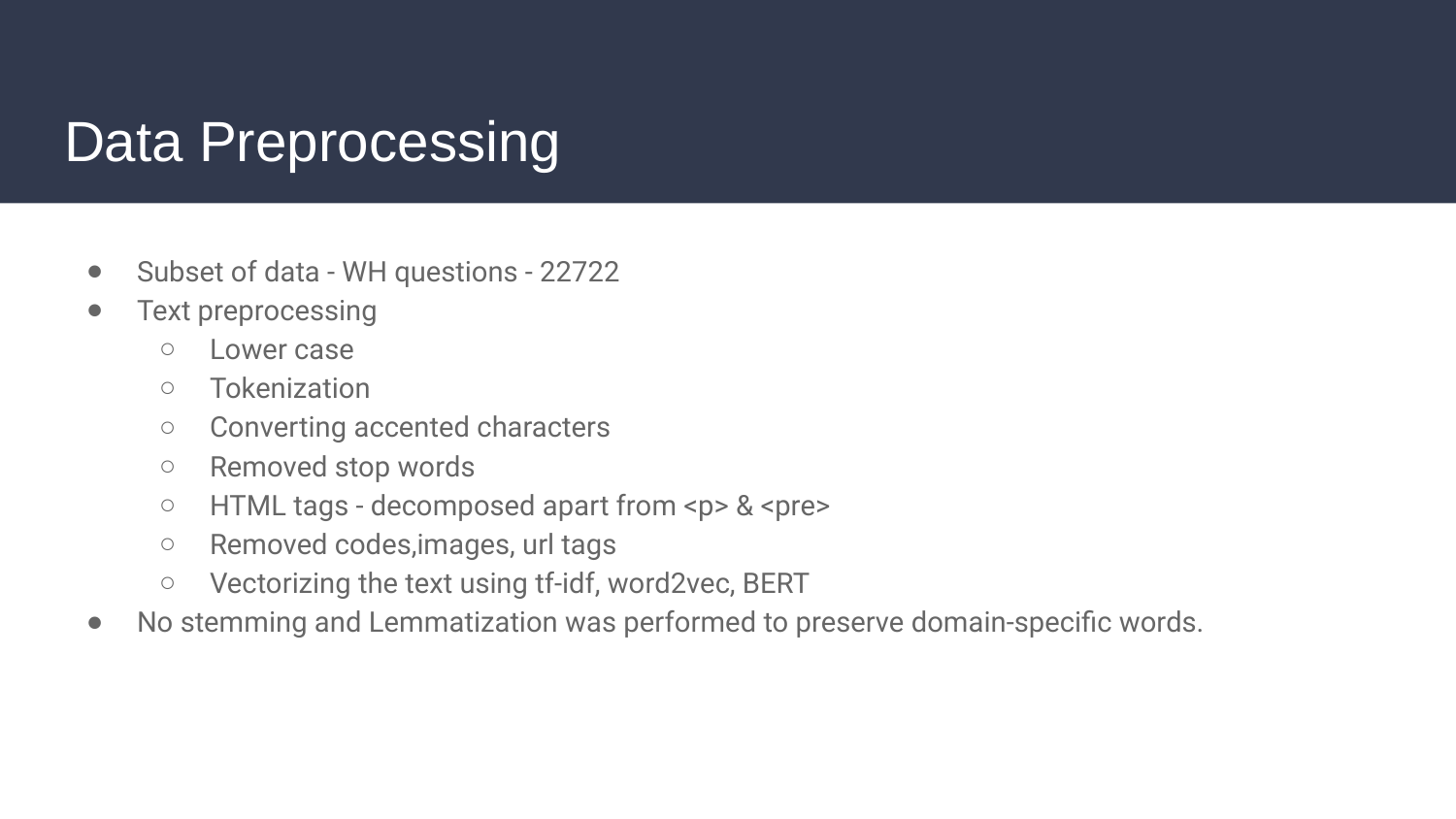

# Data Preprocessing
Subset of data - WH questions - 22722
Text preprocessing
Lower case
Tokenization
Converting accented characters
Removed stop words
HTML tags - decomposed apart from <p> & <pre>
Removed codes,images, url tags
Vectorizing the text using tf-idf, word2vec, BERT
No stemming and Lemmatization was performed to preserve domain-specific words.